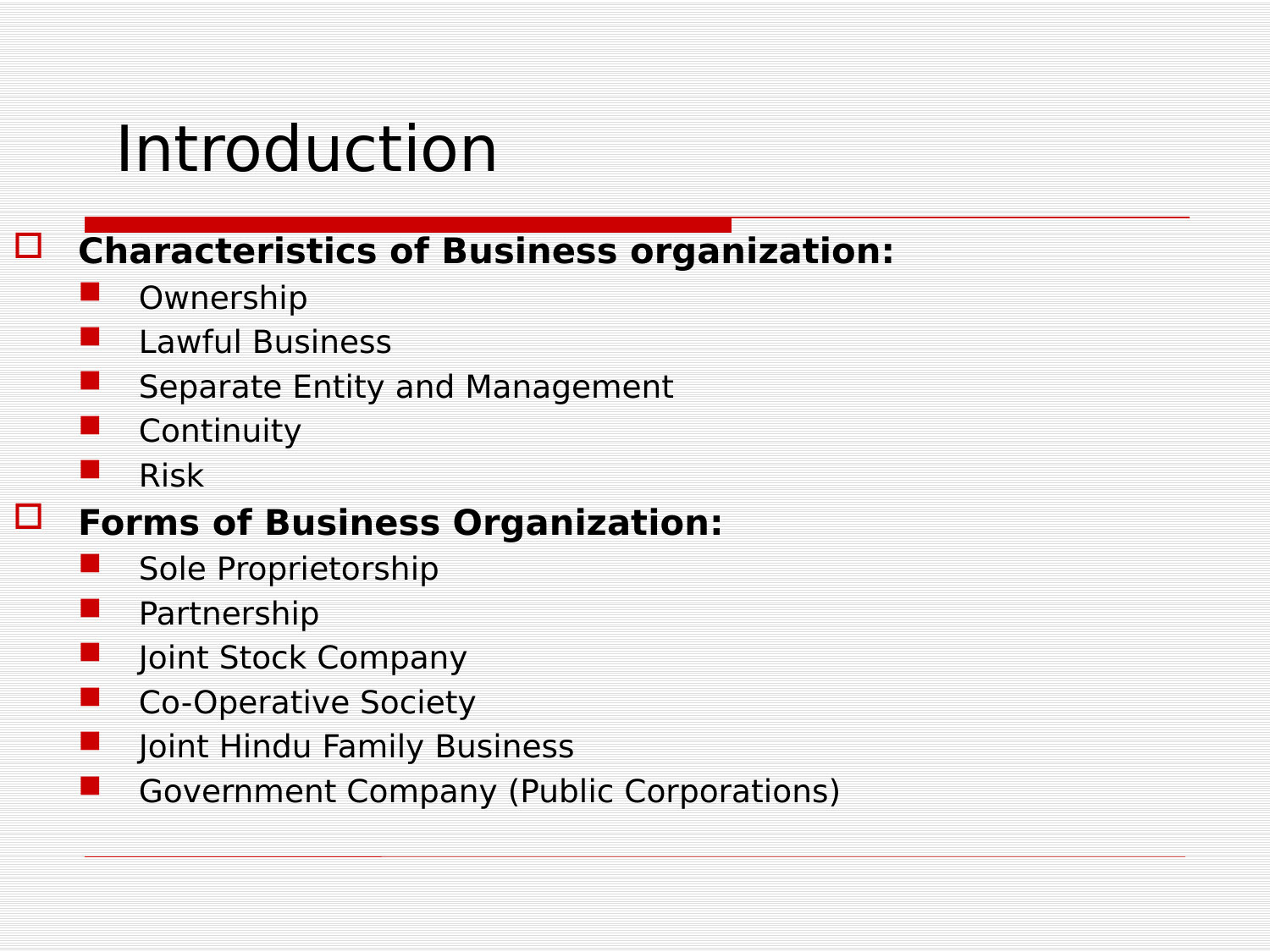

# Introduction
Characteristics of Business organization:
Ownership
Lawful Business
Separate Entity and Management
Continuity
Risk
Forms of Business Organization:
Sole Proprietorship
Partnership
Joint Stock Company
Co-Operative Society
Joint Hindu Family Business
Government Company (Public Corporations)